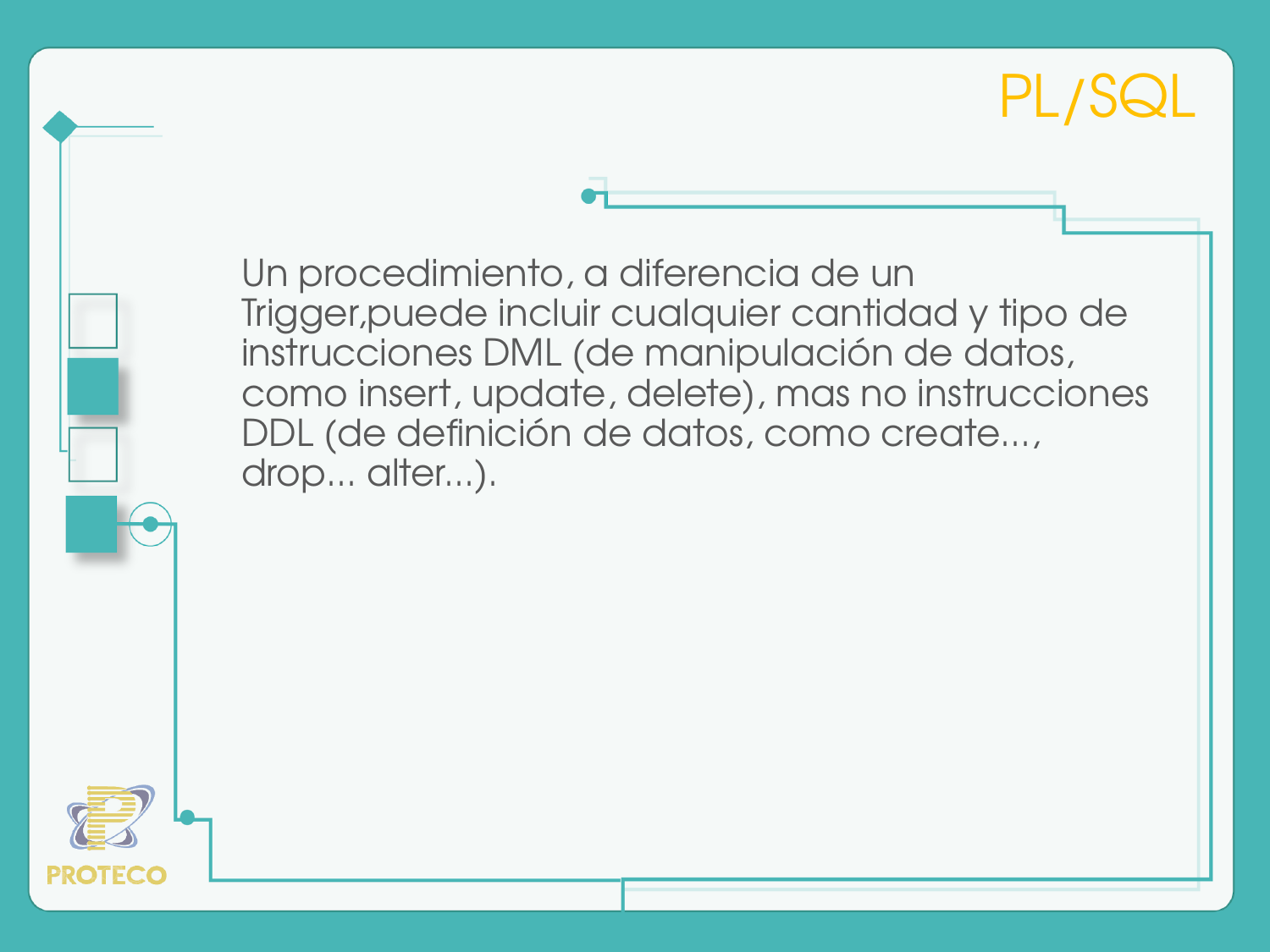

# PL/SQL
Un procedimiento, a diferencia de un Trigger,puede incluir cualquier cantidad y tipo de instrucciones DML (de manipulación de datos, como insert, update, delete), mas no instrucciones DDL (de definición de datos, como create..., drop... alter...).